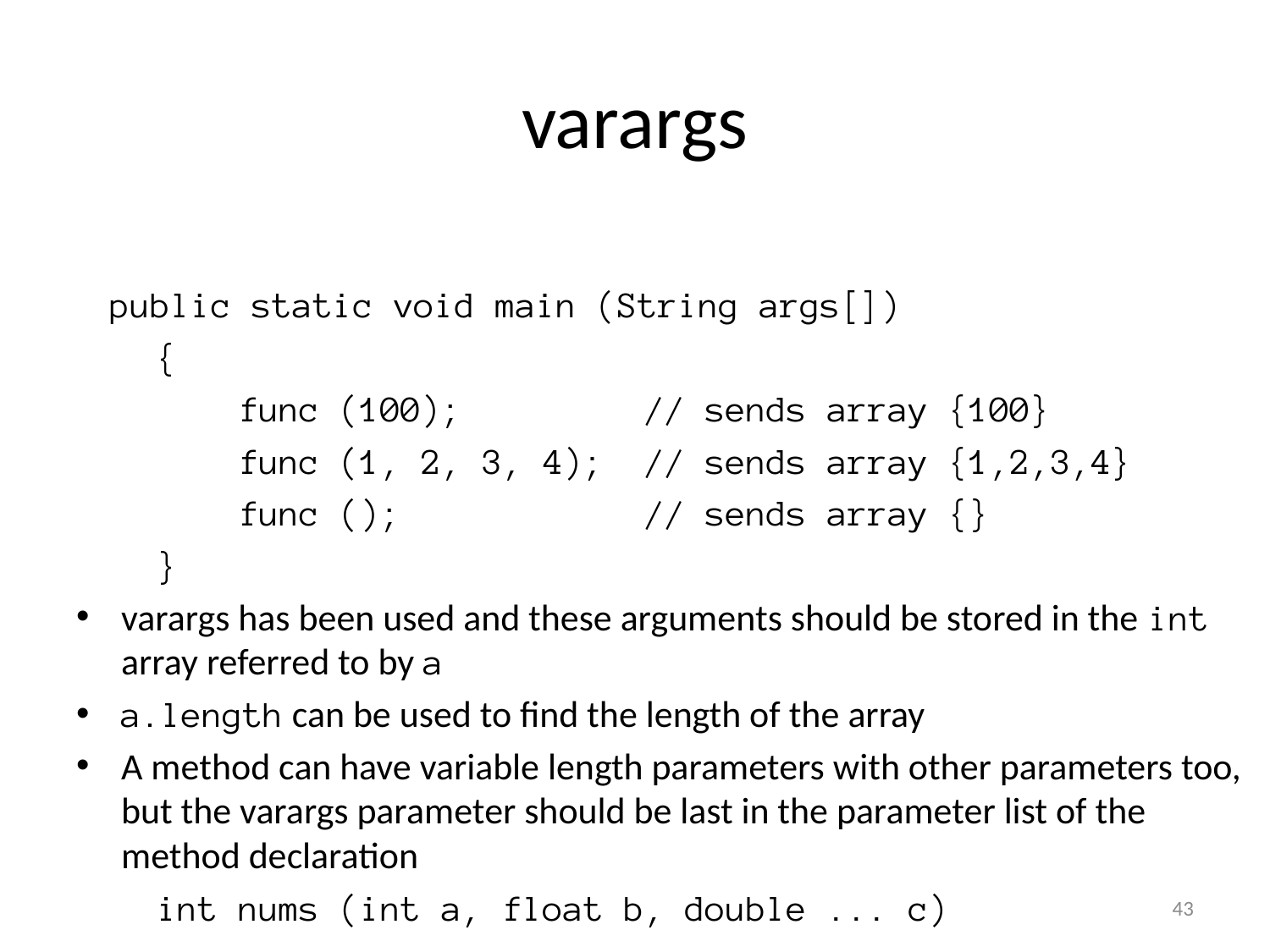

# varargs

    public static void main (String args[])
    {
        func (100);         // sends array {100}
        func (1, 2, 3, 4);  // sends array {1,2,3,4}
        func ();            // sends array {}
    }
varargs has been used and these arguments should be stored in the int array referred to by a
a.length can be used to find the length of the array
A method can have variable length parameters with other parameters too, but the varargs parameter should be last in the parameter list of the method declaration
    int nums (int a, float b, double ... c)
43